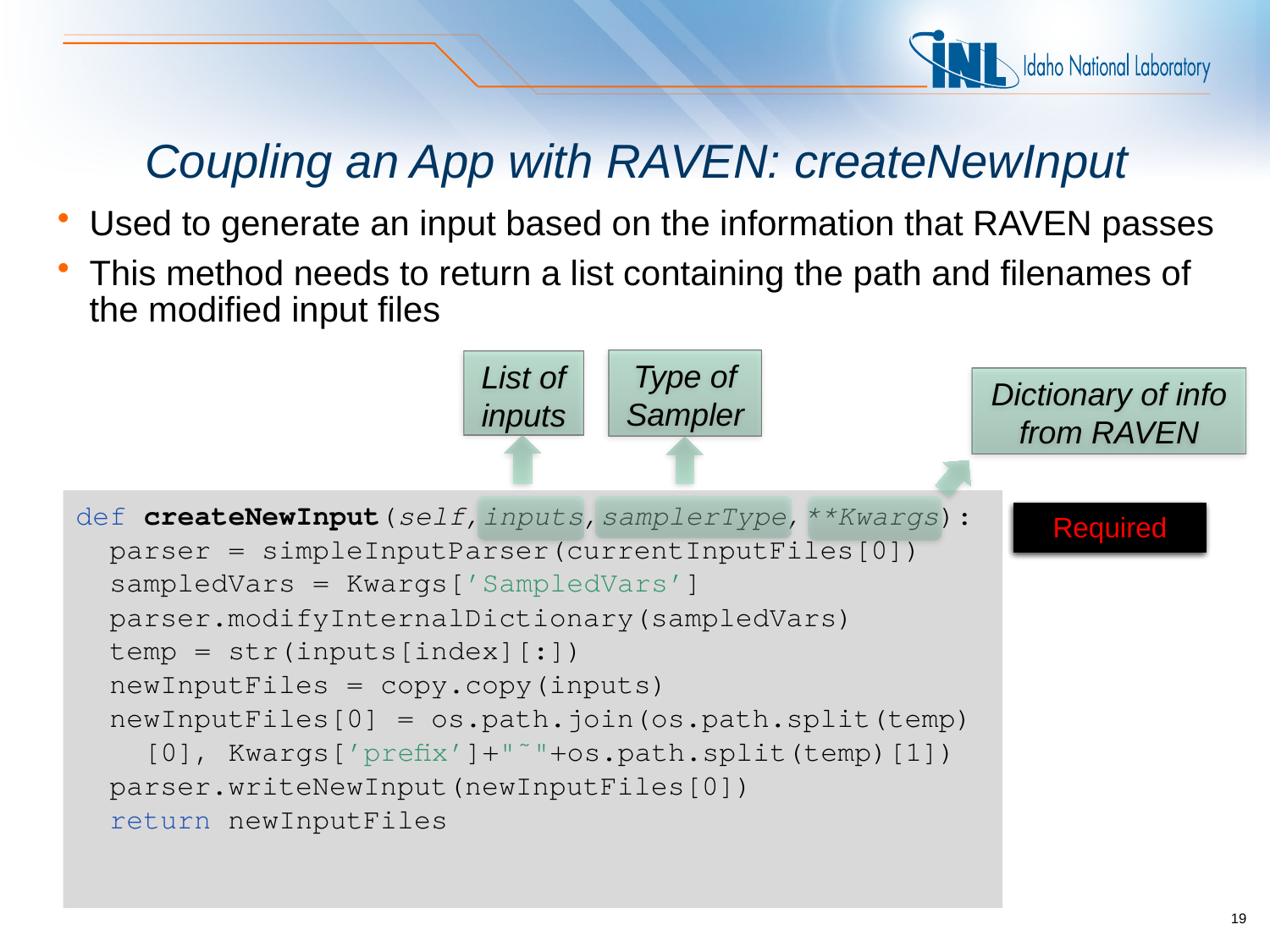

# Coupling an App with RAVEN: createNewInput
Used to generate an input based on the information that RAVEN passes
This method needs to return a list containing the path and filenames of the modified input files

Type of Sampler
List of inputs
Dictionary of info from RAVEN

def createNewInput(self,inputs,samplerType,**Kwargs):
  parser = simpleInputParser(currentInputFiles[0])
  sampledVars = Kwargs[’SampledVars’]
  parser.modifyInternalDictionary(sampledVars)
  temp = str(inputs[index][:])
  newInputFiles = copy.copy(inputs)
  newInputFiles[0] = os.path.join(os.path.split(temp)
    [0], Kwargs[’prefix’]+" ̃"+os.path.split(temp)[1])
  parser.writeNewInput(newInputFiles[0])
  return newInputFiles

Optional
Optional
Required
19